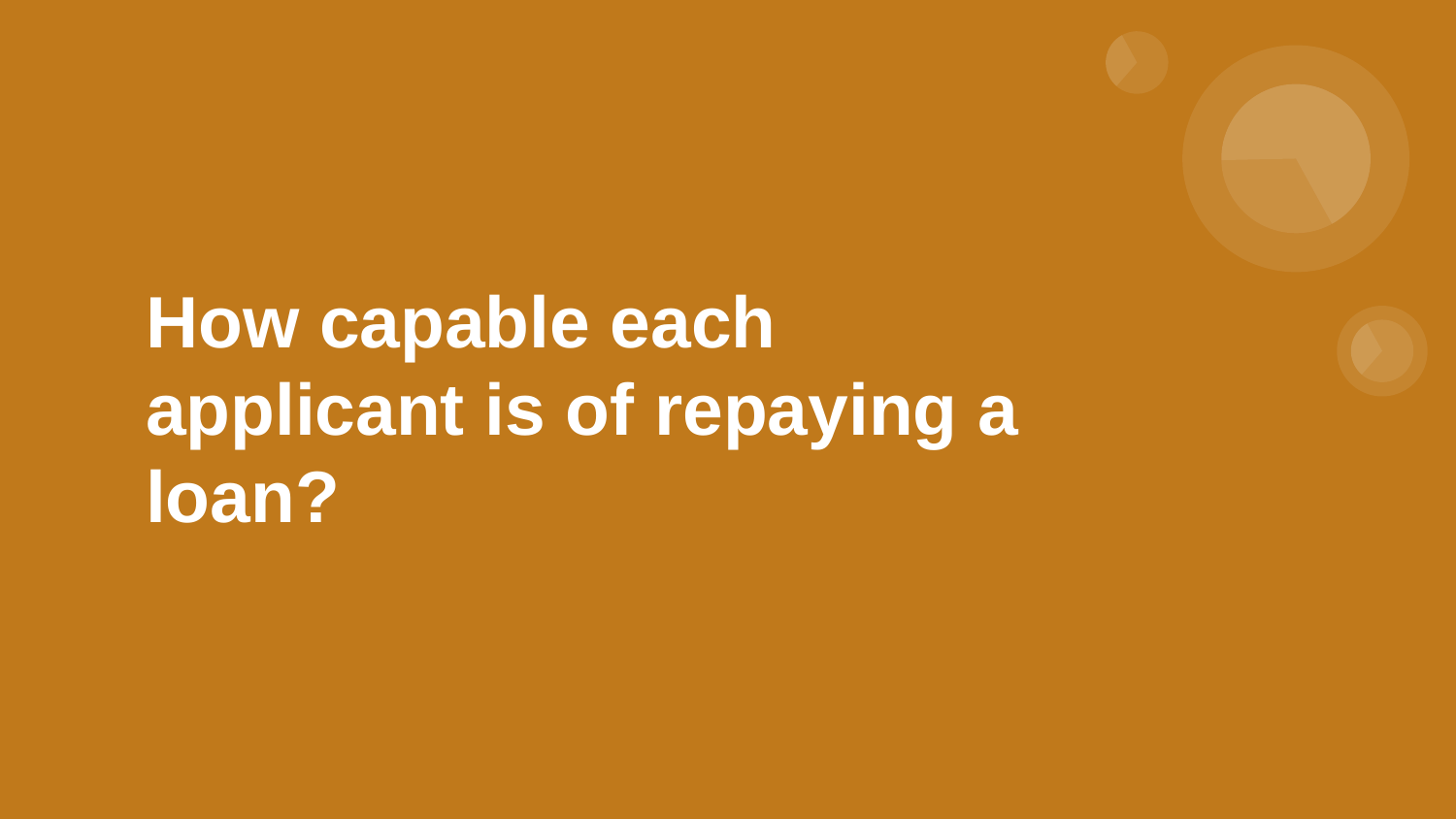

# How capable each applicant is of repaying a loan?